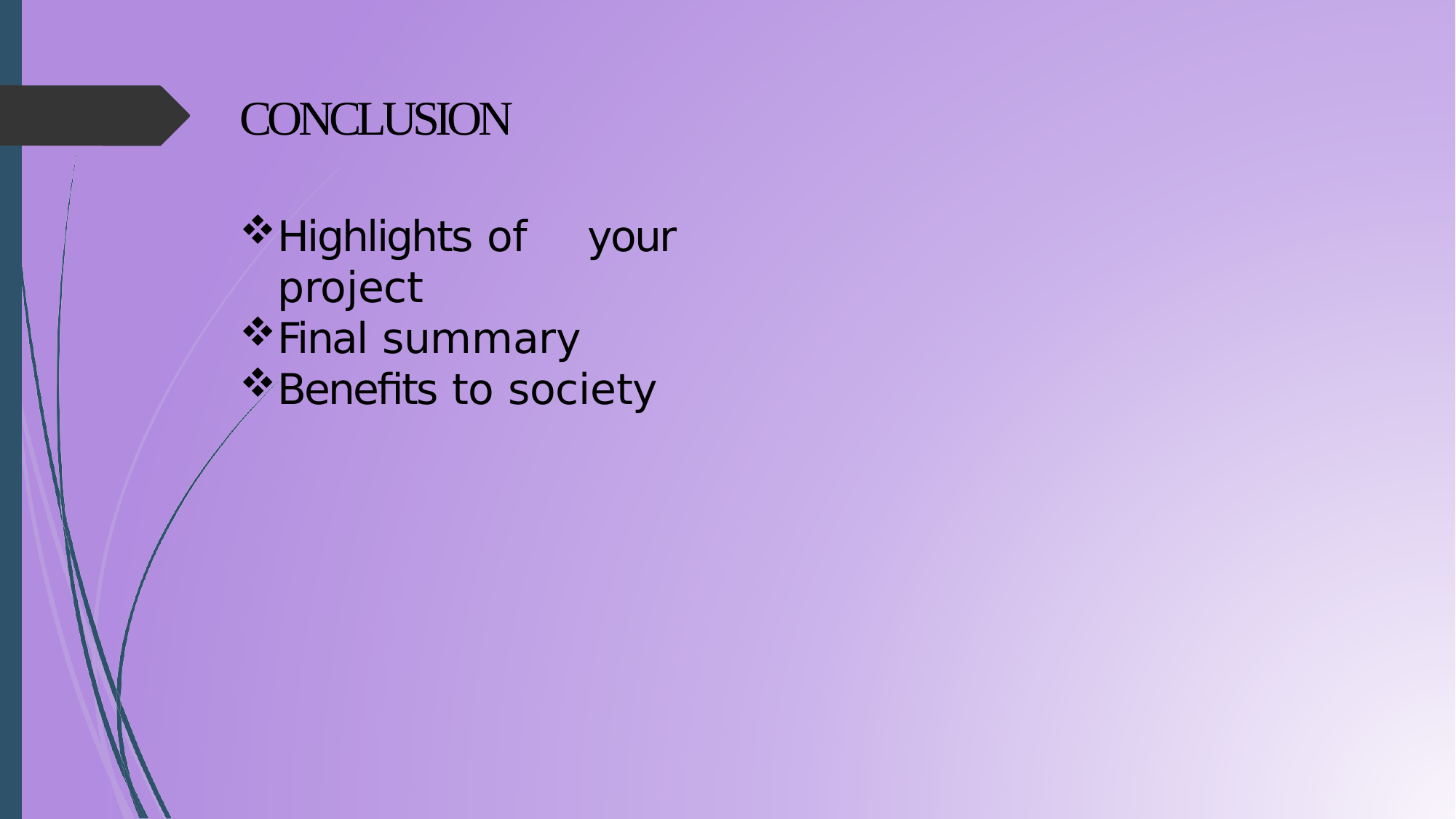

# CONCLUSION
Highlights of	your project
Final summary
Benefits to society